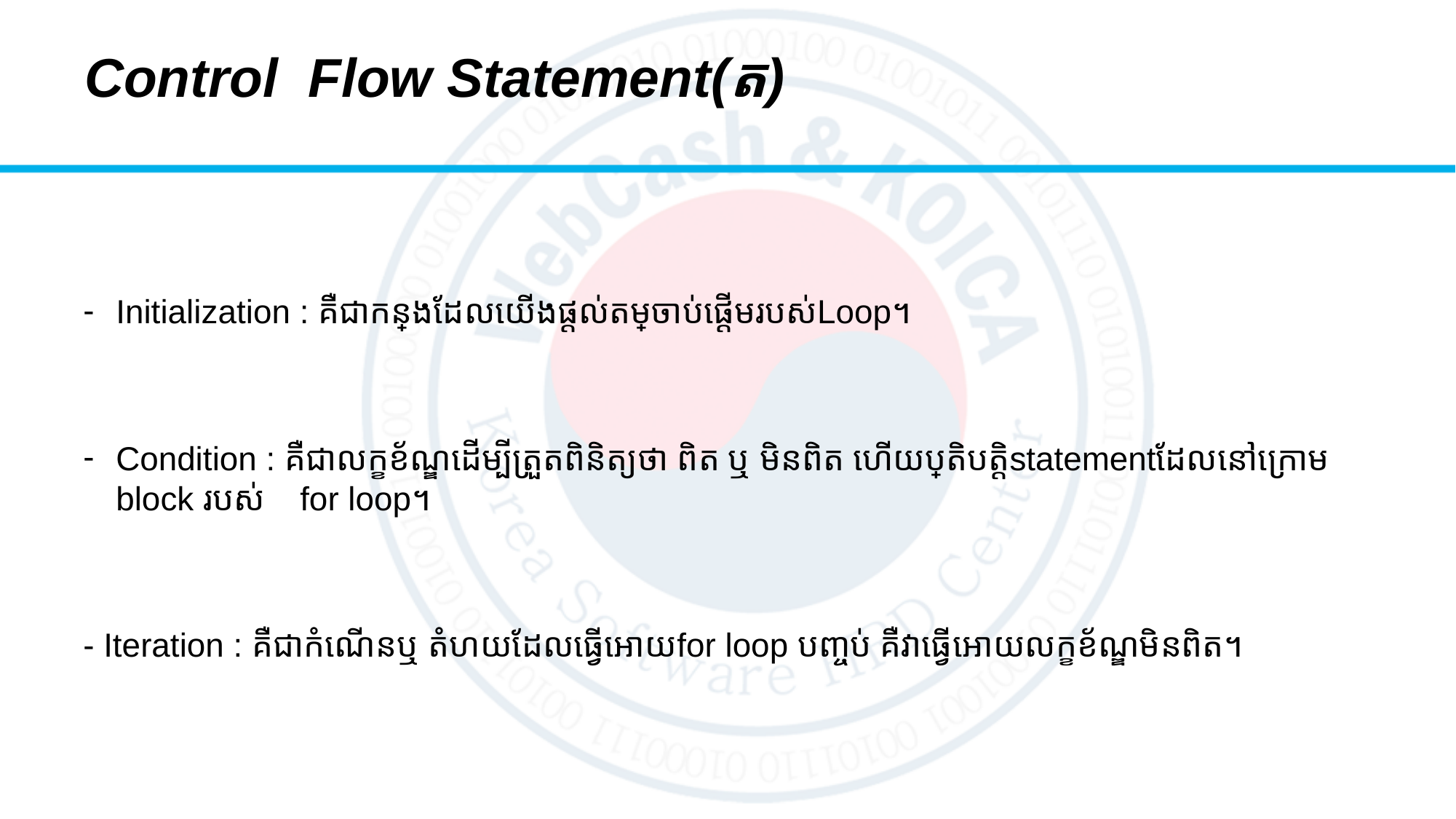

# Control  Flow Statement(ត)

Initialization : គឺជាកន្លែងដែលយើងផ្ដល់តម្លៃចាប់ផ្ដើមរបស់Loop។

Condition : គឺជាលក្ខខ័ណ្ឌដើម្បីត្រួតពិនិត្យថា ពិត ឬ មិនពិត ហើយប្រតិបត្តិstatementដែលនៅក្រោម block របស់    for loop។

- Iteration : គឺជាកំណើនឬ តំហយដែលធ្វើអោយfor loop បញ្ចប់ គឺវាធ្វើអោយលក្ខខ័ណ្ឌមិនពិត។